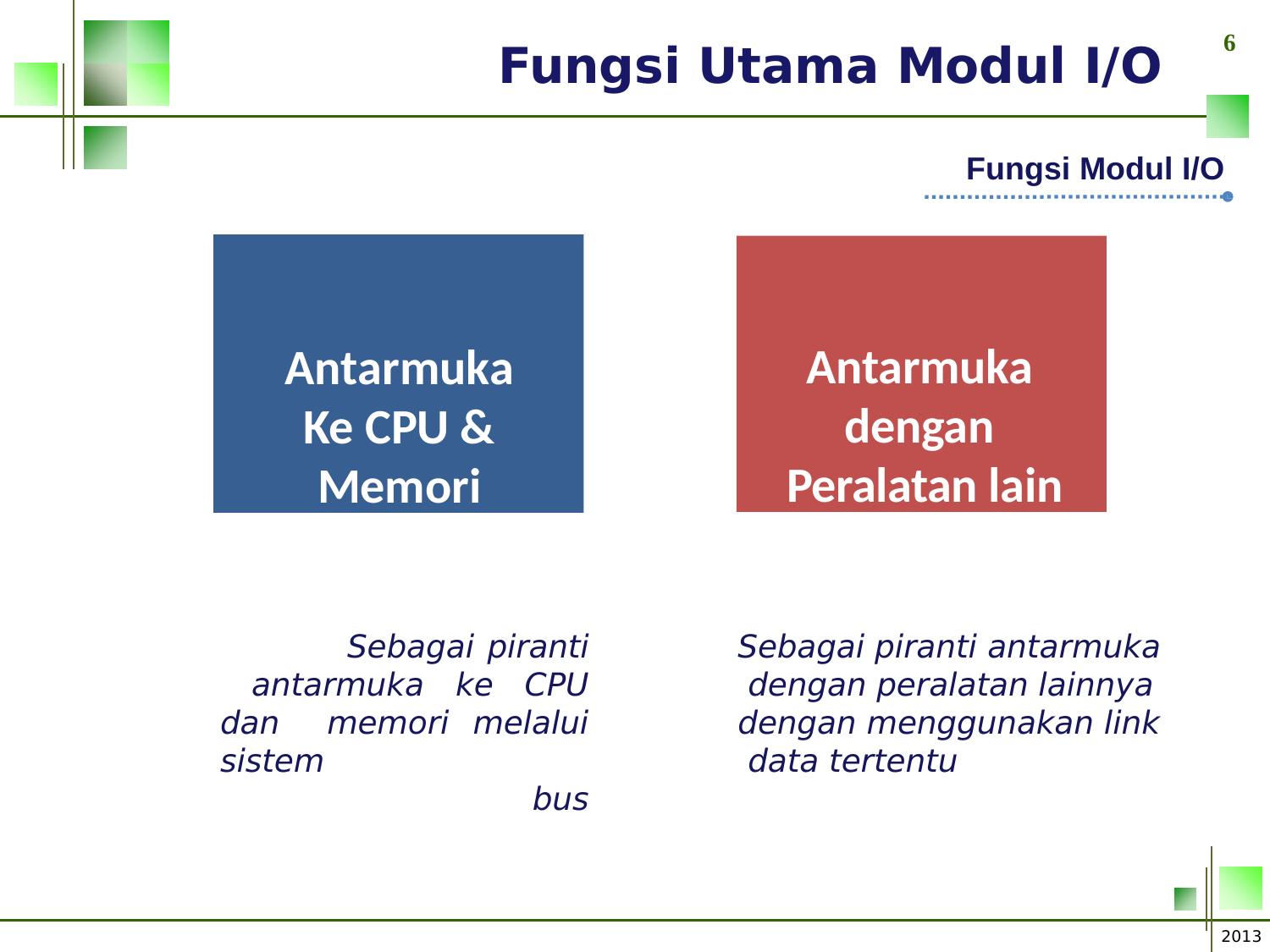

6
# Fungsi Utama Modul I/O
Fungsi Modul I/O

Antarmuka  Ke CPU &  Memori

Antarmuka  dengan  Peralatan lain
Sebagai piranti  antarmuka ke CPU dan  memori melalui sistem
bus
Sebagai piranti antarmuka  dengan peralatan lainnya  dengan menggunakan link  data tertentu
2013